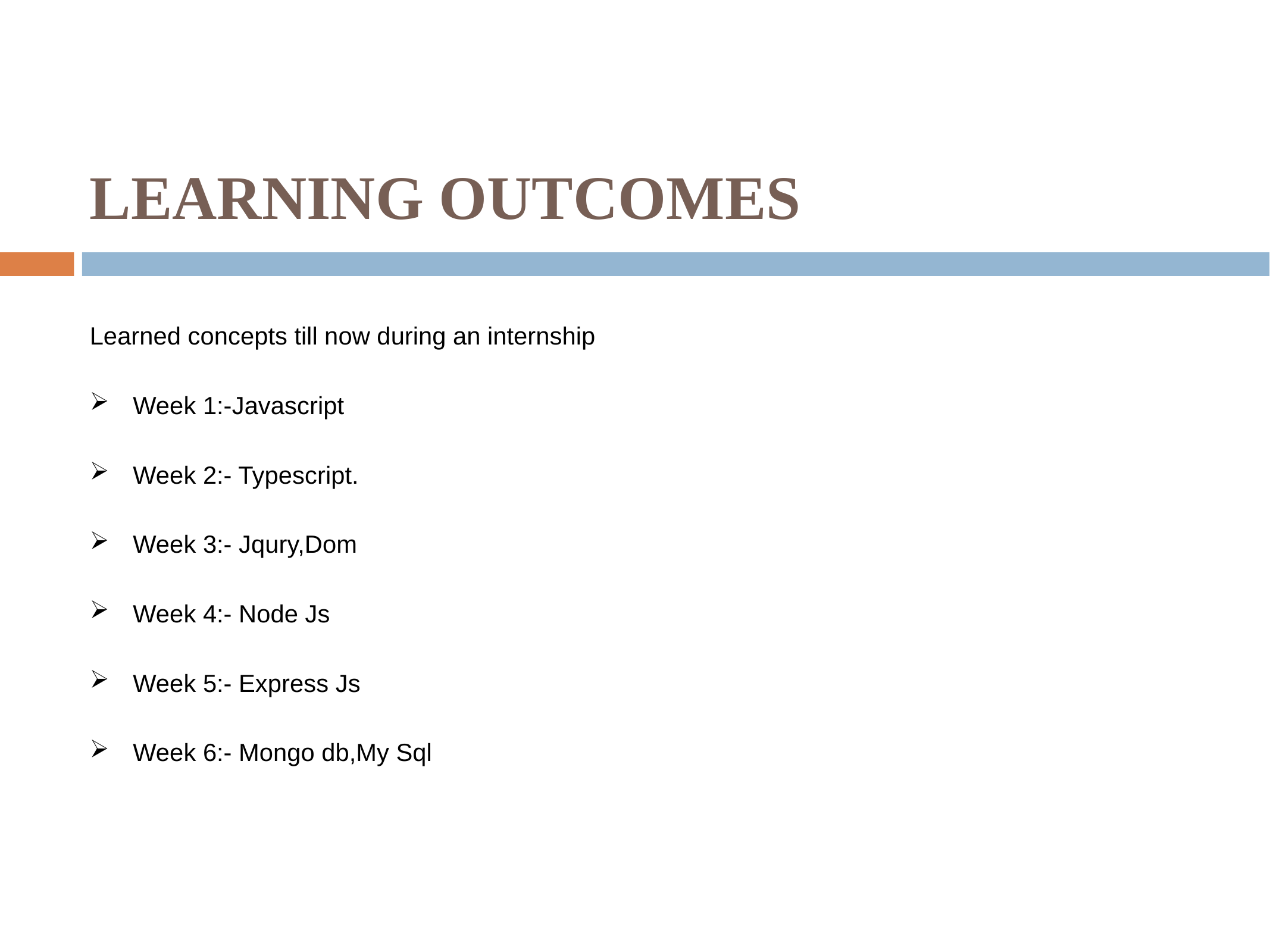

# LEARNING OUTCOMES
Learned concepts till now during an internship
Week 1:-Javascript
Week 2:- Typescript.
Week 3:- Jqury,Dom
Week 4:- Node Js
Week 5:- Express Js
Week 6:- Mongo db,My Sql